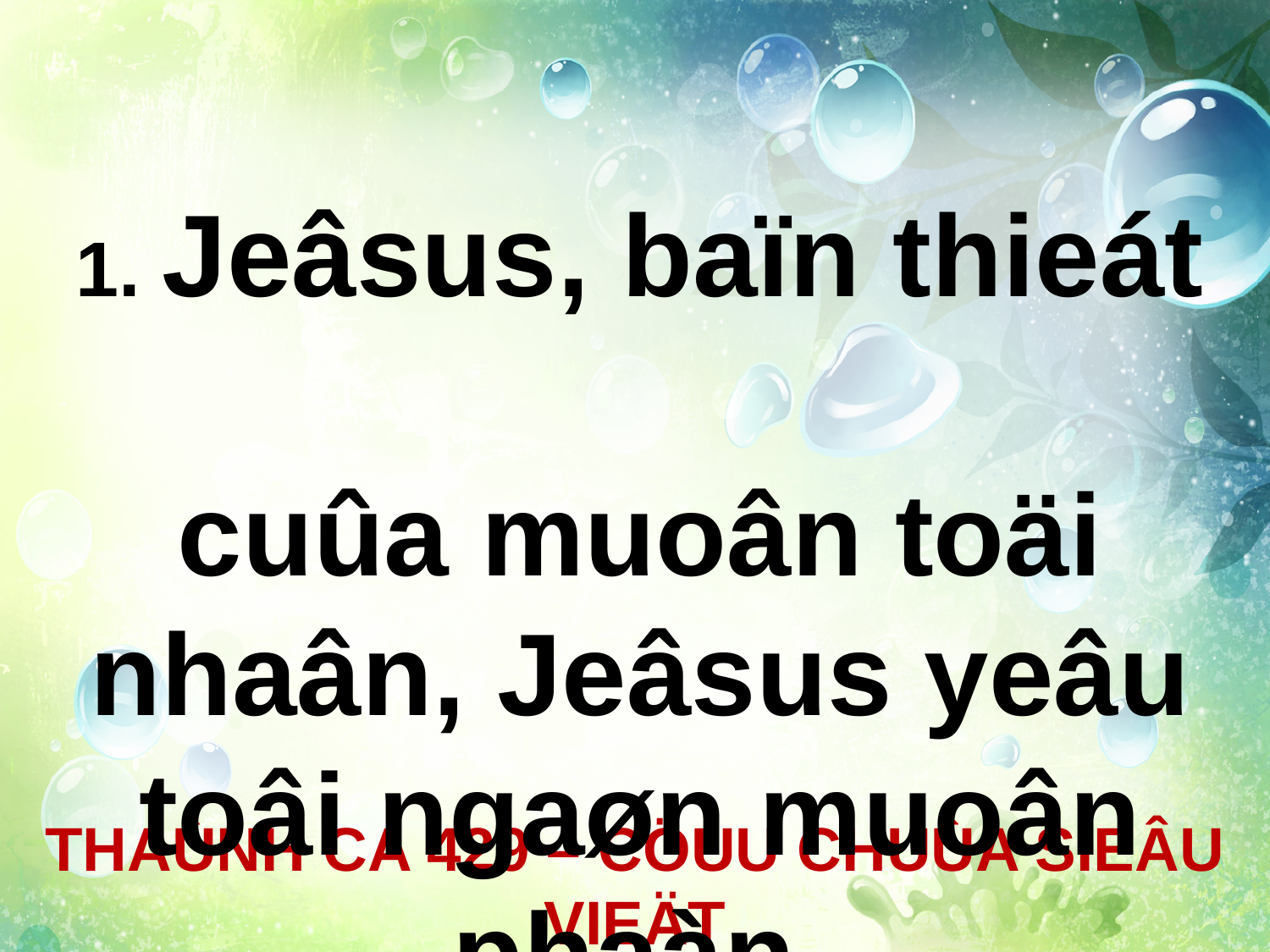

1. Jeâsus, baïn thieát
cuûa muoân toäi nhaân, Jeâsus yeâu toâi ngaøn muoân phaàn.
THAÙNH CA 429 – CÖÙU CHUÙA SIEÂU VIEÄT